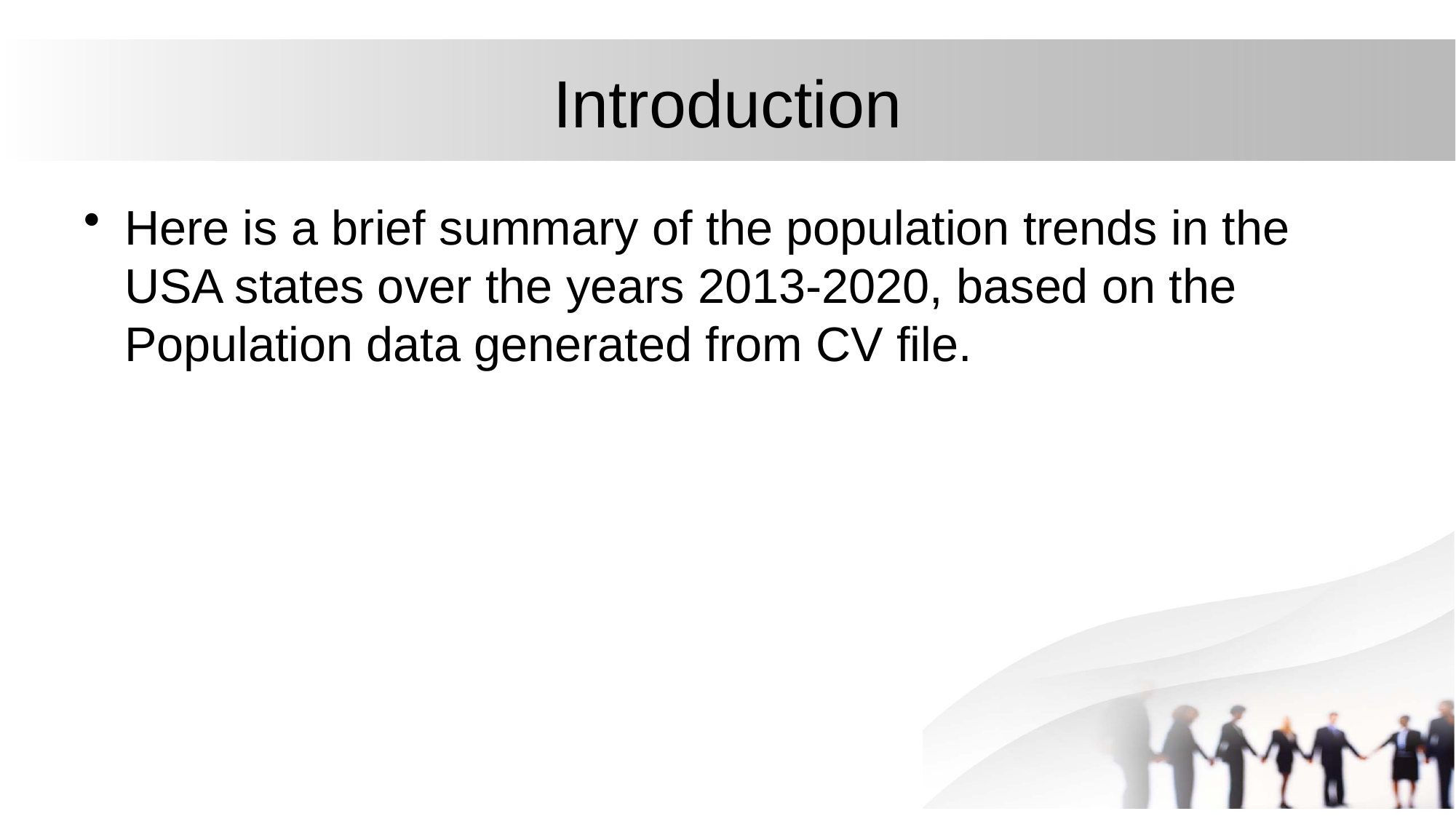

# Introduction
Here is a brief summary of the population trends in the USA states over the years 2013-2020, based on the Population data generated from CV file.